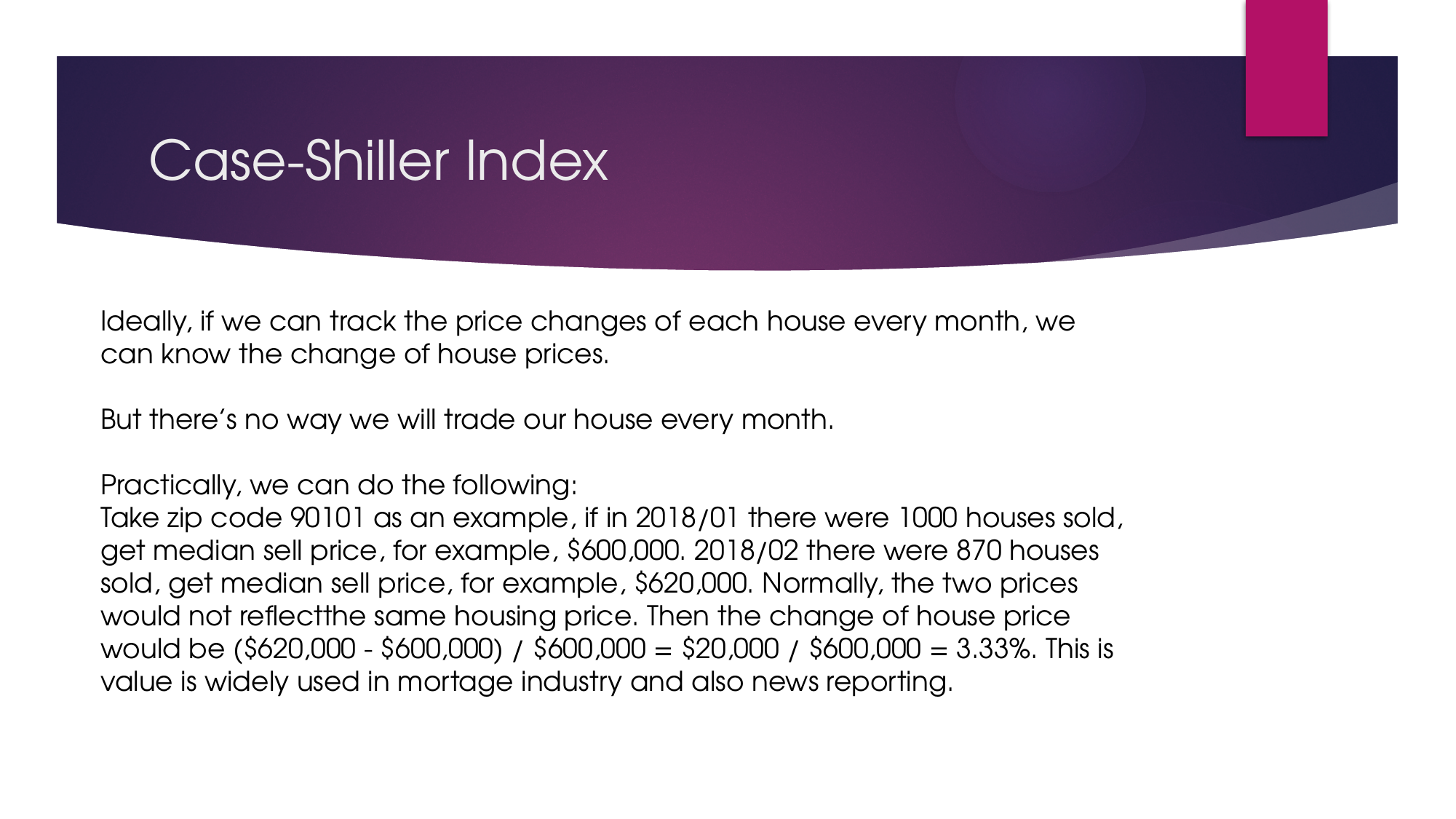

# Case-Shiller Index
Ideally, if we can track the price changes of each house every month, we can know the change of house prices.

But there’s no way we will trade our house every month.

Practically, we can do the following:
Take zip code 90101 as an example, if in 2018/01 there were 1000 houses sold, get median sell price, for example, $600,000. 2018/02 there were 870 houses sold, get median sell price, for example, $620,000. Normally, the two prices would not reflectthe same housing price. Then the change of house price would be ($620,000 - $600,000) / $600,000 = $20,000 / $600,000 = 3.33%. This is value is widely used in mortage industry and also news reporting.